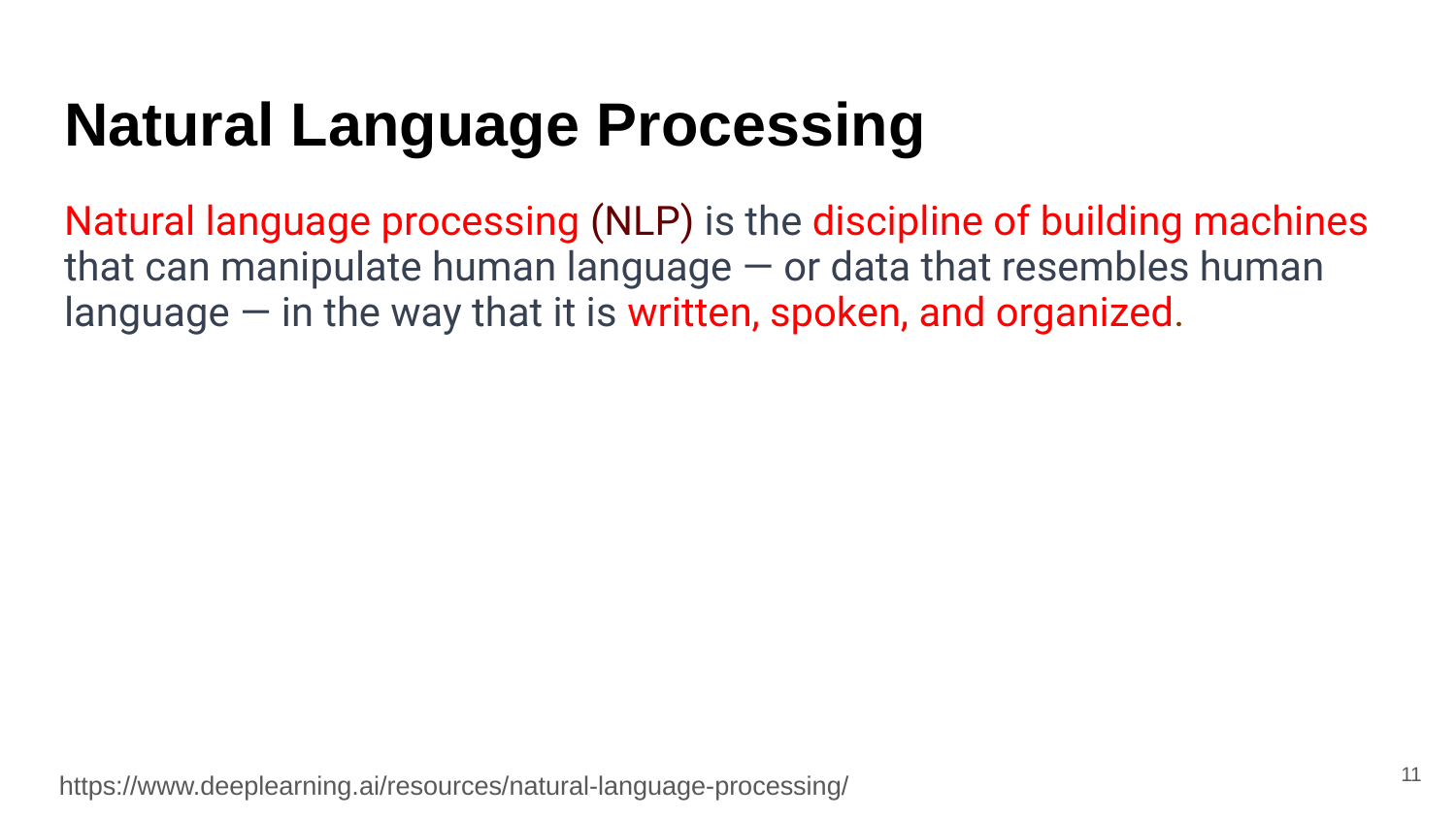

# Natural Language Processing
Natural language processing (NLP) is the discipline of building machines that can manipulate human language — or data that resembles human language — in the way that it is written, spoken, and organized.

11
https://www.deeplearning.ai/resources/natural-language-processing/